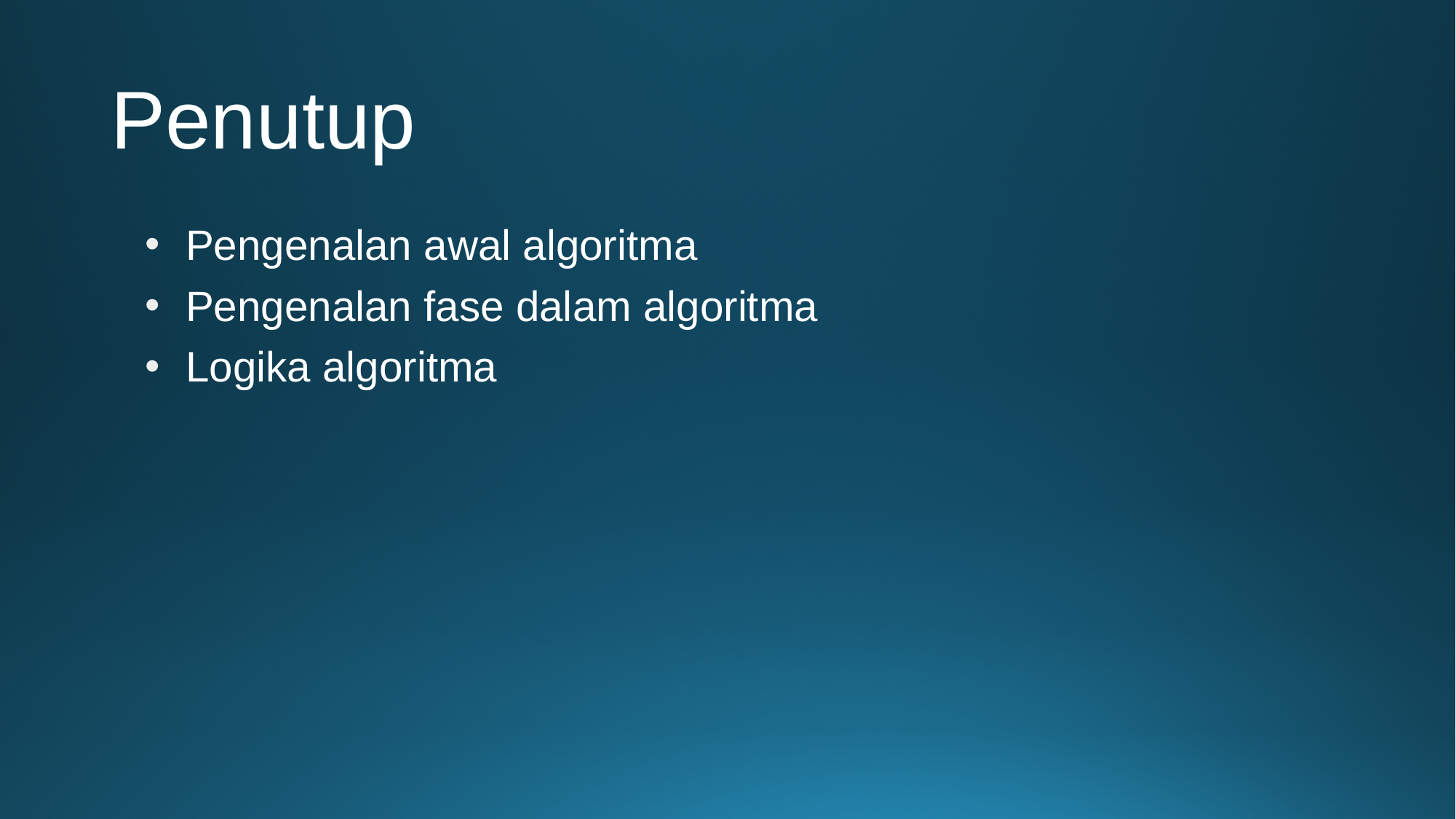

# Penutup
Pengenalan awal algoritma
Pengenalan fase dalam algoritma
Logika algoritma